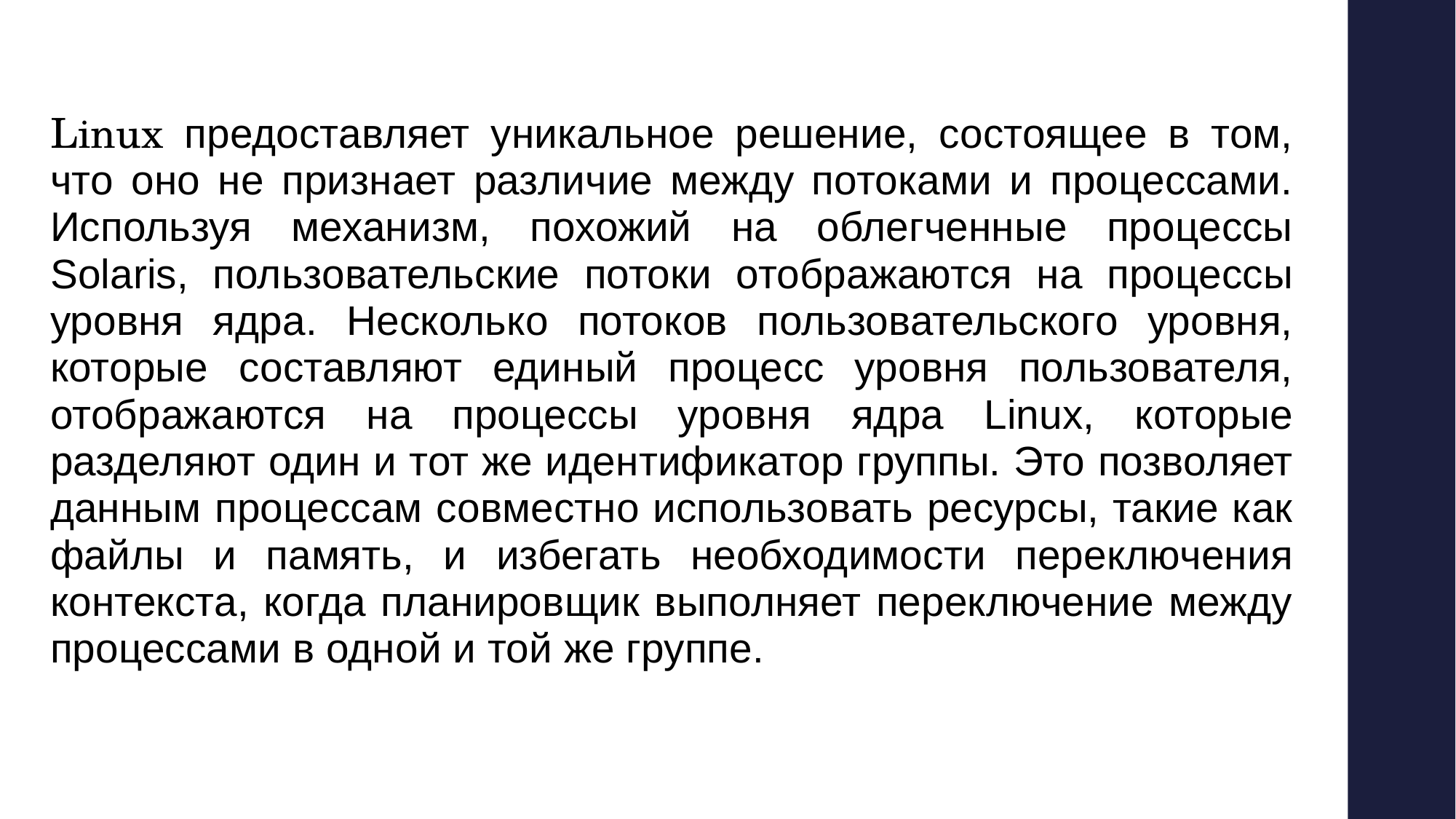

#
Linux предоставляет уникальное решение, состоящее в том, что оно не признает различие между потоками и процессами. Используя механизм, похожий на облегченные процессы Solaris, пользовательские потоки отображаются на процессы уровня ядра. Несколько потоков пользовательского уровня, которые составляют единый процесс уровня пользователя, отображаются на процессы уровня ядра Linux, которые разделяют один и тот же идентификатор группы. Это позволяет данным процессам совместно использовать ресурсы, такие как файлы и память, и избегать необходимости переключения контекста, когда планировщик выполняет переключение между процессами в одной и той же группе.